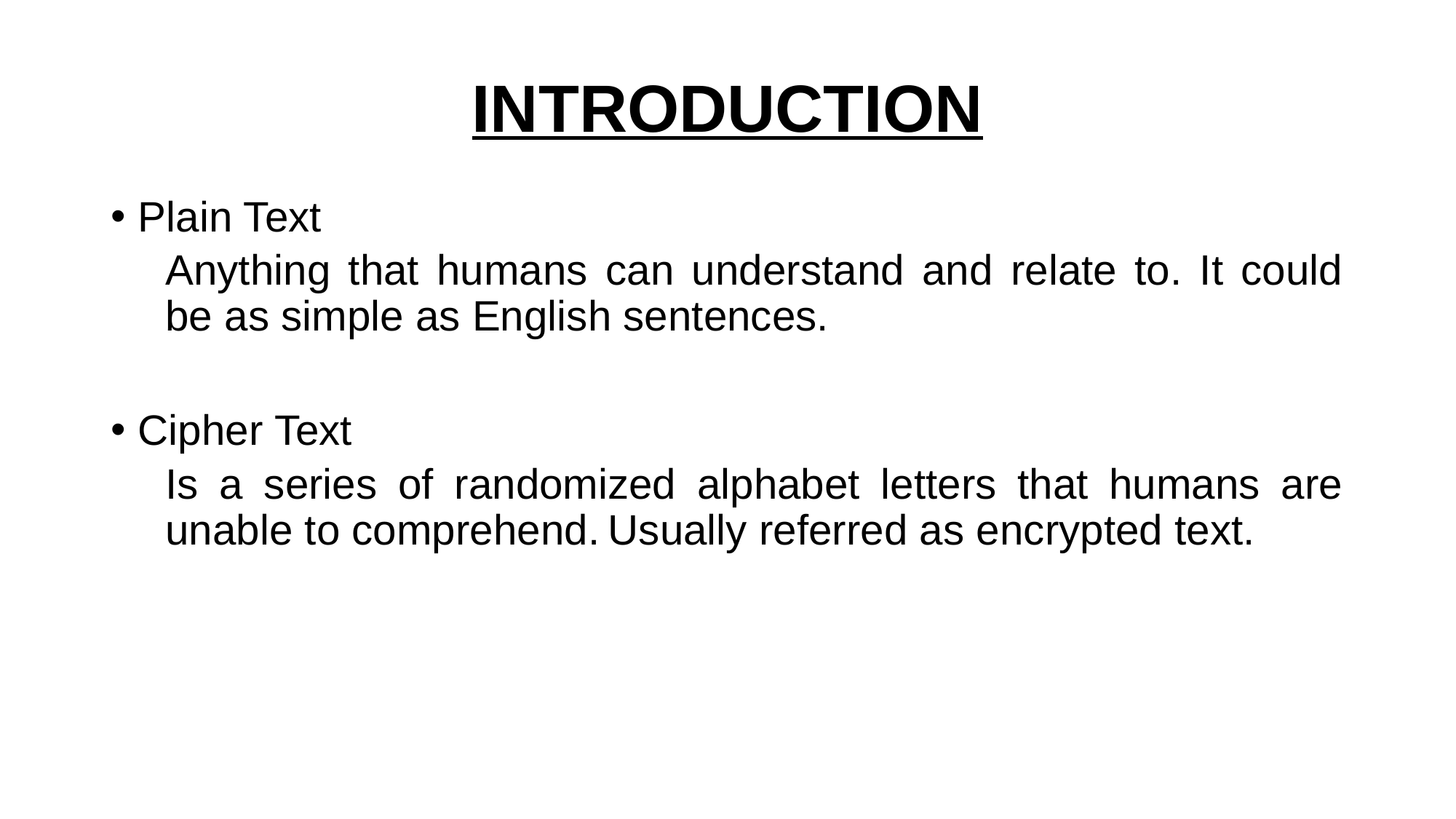

# INTRODUCTION
Plain Text
Anything that humans can understand and relate to. It could be as simple as English sentences.

Cipher Text
Is a series of randomized alphabet letters that humans are unable to comprehend. Usually referred as encrypted text.